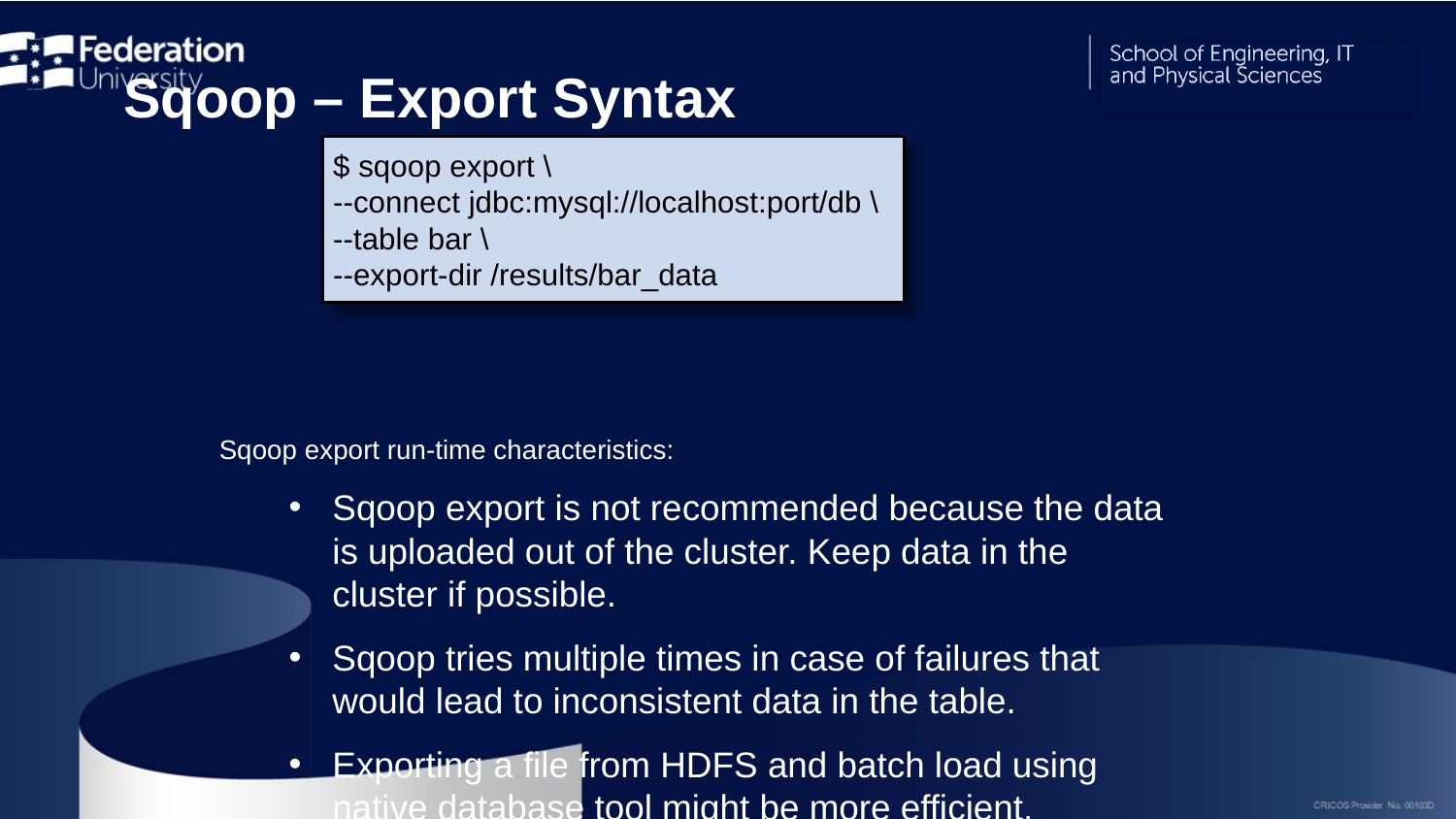

# Sqoop – Export Syntax
$ sqoop export \
--connect jdbc:mysql://localhost:port/db \
--table bar \
--export-dir /results/bar_data

Sqoop export run-time characteristics:
Sqoop export is not recommended because the data
is uploaded out of the cluster. Keep data in the cluster if possible.
Sqoop tries multiple times in case of failures that would lead to inconsistent data in the table.
Exporting a file from HDFS and batch load using native database tool might be more efficient.